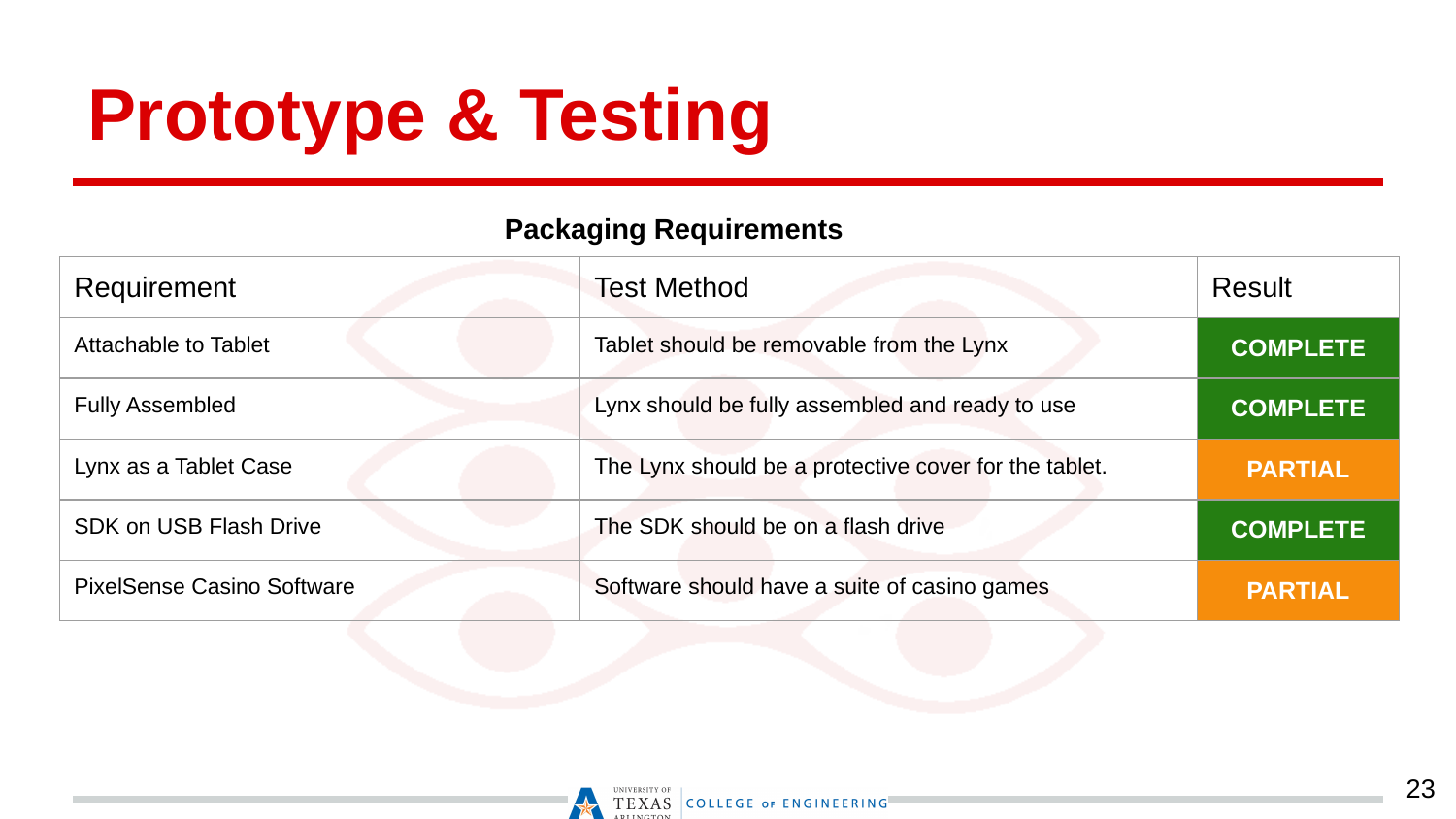

# Prototype & Testing
Packaging Requirements
| Requirement | Test Method | Result |
| --- | --- | --- |
| Attachable to Tablet | Tablet should be removable from the Lynx | COMPLETE |
| Fully Assembled | Lynx should be fully assembled and ready to use | COMPLETE |
| Lynx as a Tablet Case | The Lynx should be a protective cover for the tablet. | PARTIAL |
| SDK on USB Flash Drive | The SDK should be on a flash drive | COMPLETE |
| PixelSense Casino Software | Software should have a suite of casino games | PARTIAL |
23